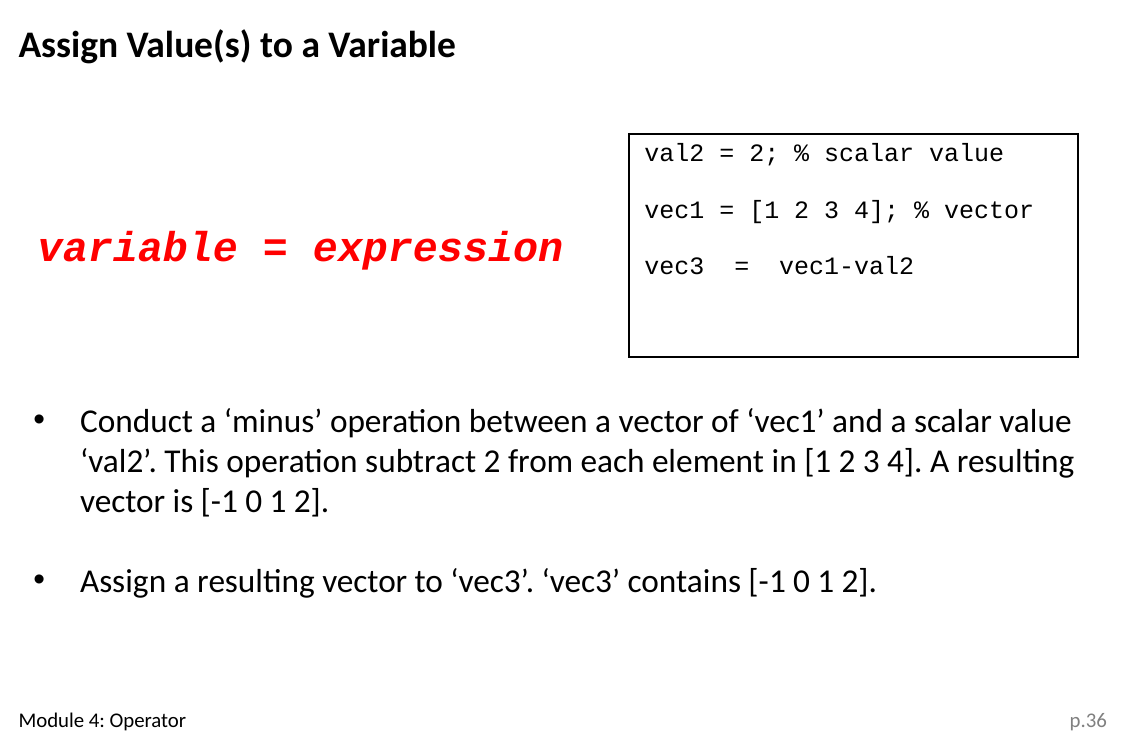

Assign Value(s) to a Variable
| val2 = 2; % scalar value vec1 = [1 2 3 4]; % vector vec3 = vec1-val2 |
| --- |
variable = expression
Conduct a ‘minus’ operation between a vector of ‘vec1’ and a scalar value ‘val2’. This operation subtract 2 from each element in [1 2 3 4]. A resulting vector is [-1 0 1 2].

Assign a resulting vector to ‘vec3’. ‘vec3’ contains [-1 0 1 2].
Module 4: Operator
p.36